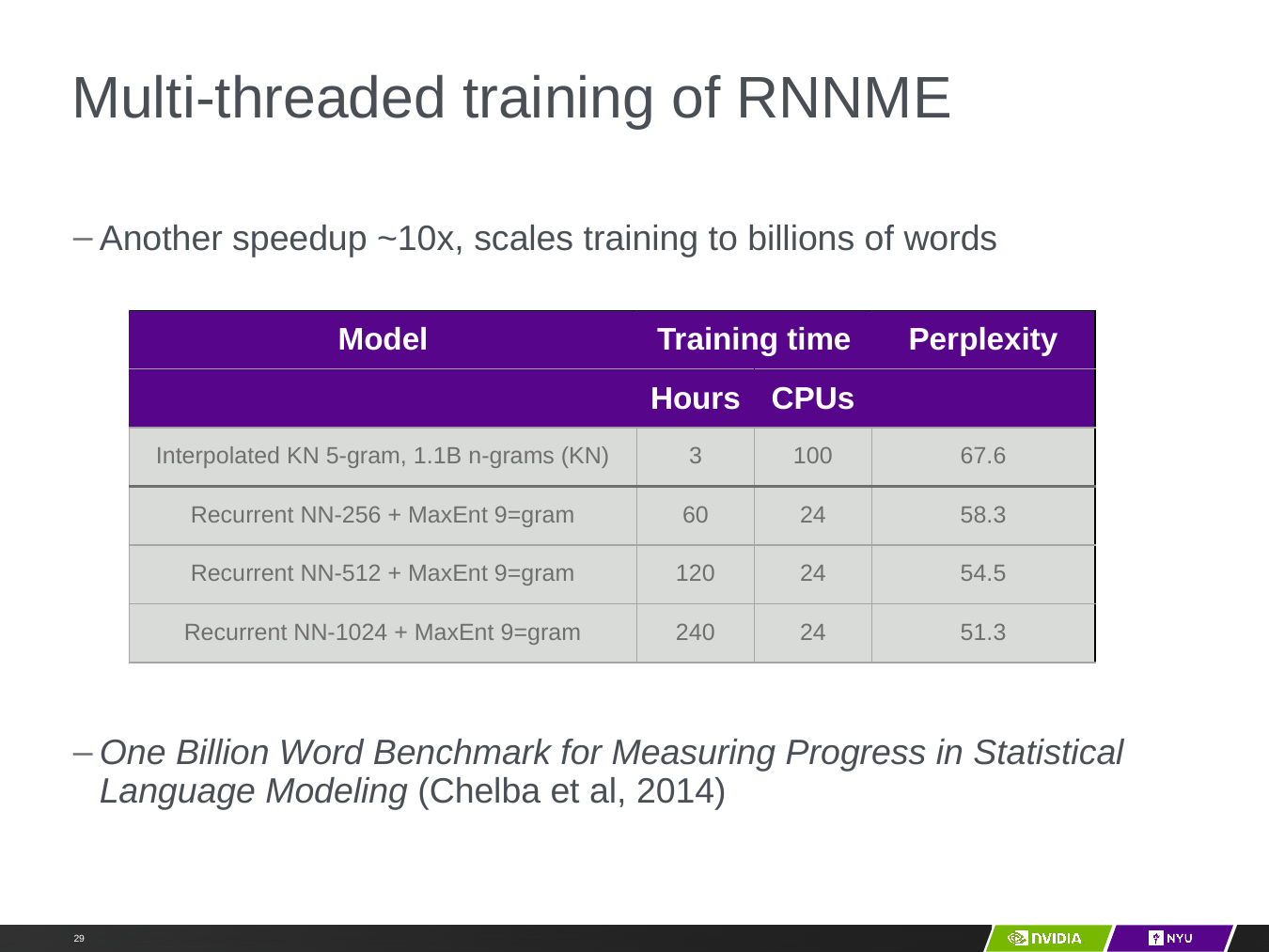

# Multi-threaded training of RNNME
Another speedup ~10x, scales training to billions of words

One Billion Word Benchmark for Measuring Progress in Statistical Language Modeling (Chelba et al, 2014)

| Model | Training time |  | Perplexity |
| --- | --- | --- | --- |
|  | Hours | CPUs |  |
| Interpolated KN 5-gram, 1.1B n-grams (KN) | 3 | 100 | 67.6 |
| Recurrent NN-256 + MaxEnt 9=gram | 60 | 24 | 58.3 |
| Recurrent NN-512 + MaxEnt 9=gram | 120 | 24 | 54.5 |
| Recurrent NN-1024 + MaxEnt 9=gram | 240 | 24 | 51.3 |